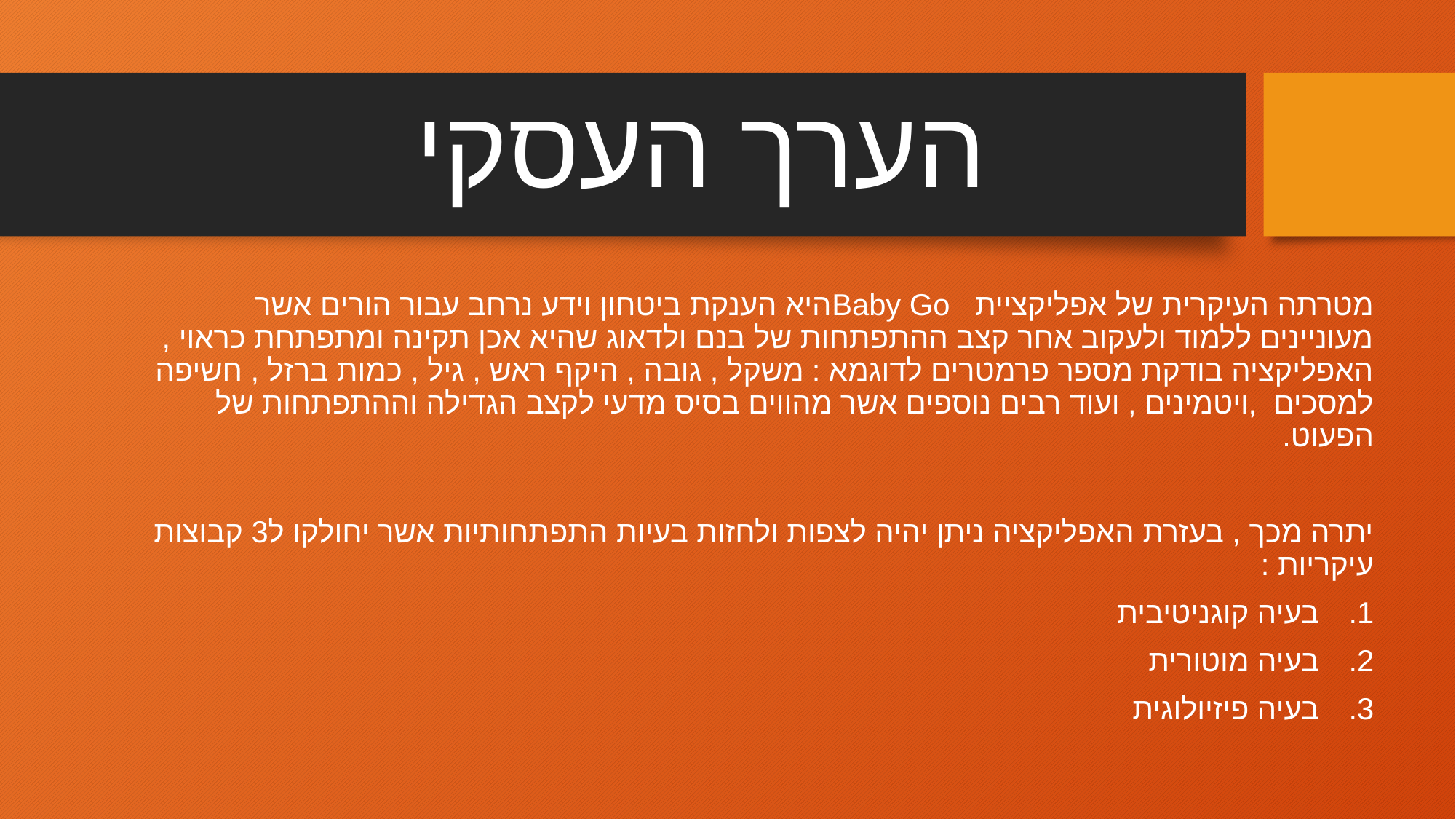

# הערך העסקי
מטרתה העיקרית של אפליקציית   Baby Goהיא הענקת ביטחון וידע נרחב עבור הורים אשר מעוניינים ללמוד ולעקוב אחר קצב ההתפתחות של בנם ולדאוג שהיא אכן תקינה ומתפתחת כראוי , האפליקציה בודקת מספר פרמטרים לדוגמא : משקל , גובה , היקף ראש , גיל , כמות ברזל , חשיפה למסכים  ,ויטמינים , ועוד רבים נוספים אשר מהווים בסיס מדעי לקצב הגדילה וההתפתחות של הפעוט.

יתרה מכך , בעזרת האפליקציה ניתן יהיה לצפות ולחזות בעיות התפתחותיות אשר יחולקו ל3 קבוצות עיקריות :
בעיה קוגניטיבית
בעיה מוטורית
בעיה פיזיולוגית